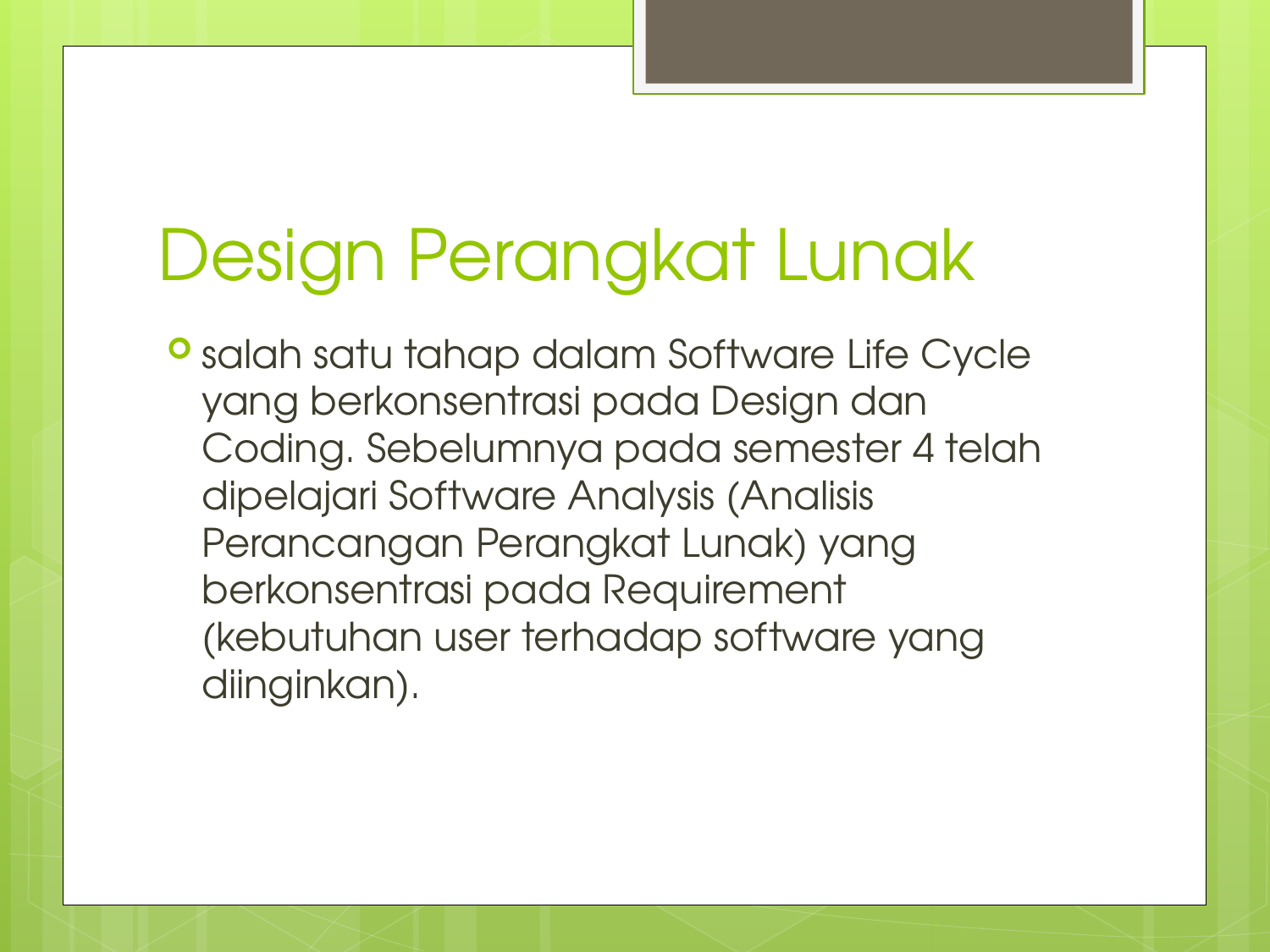

# Design Perangkat Lunak
salah satu tahap dalam Software Life Cycle yang berkonsentrasi pada Design dan Coding. Sebelumnya pada semester 4 telah dipelajari Software Analysis (Analisis Perancangan Perangkat Lunak) yang berkonsentrasi pada Requirement (kebutuhan user terhadap software yang diinginkan).